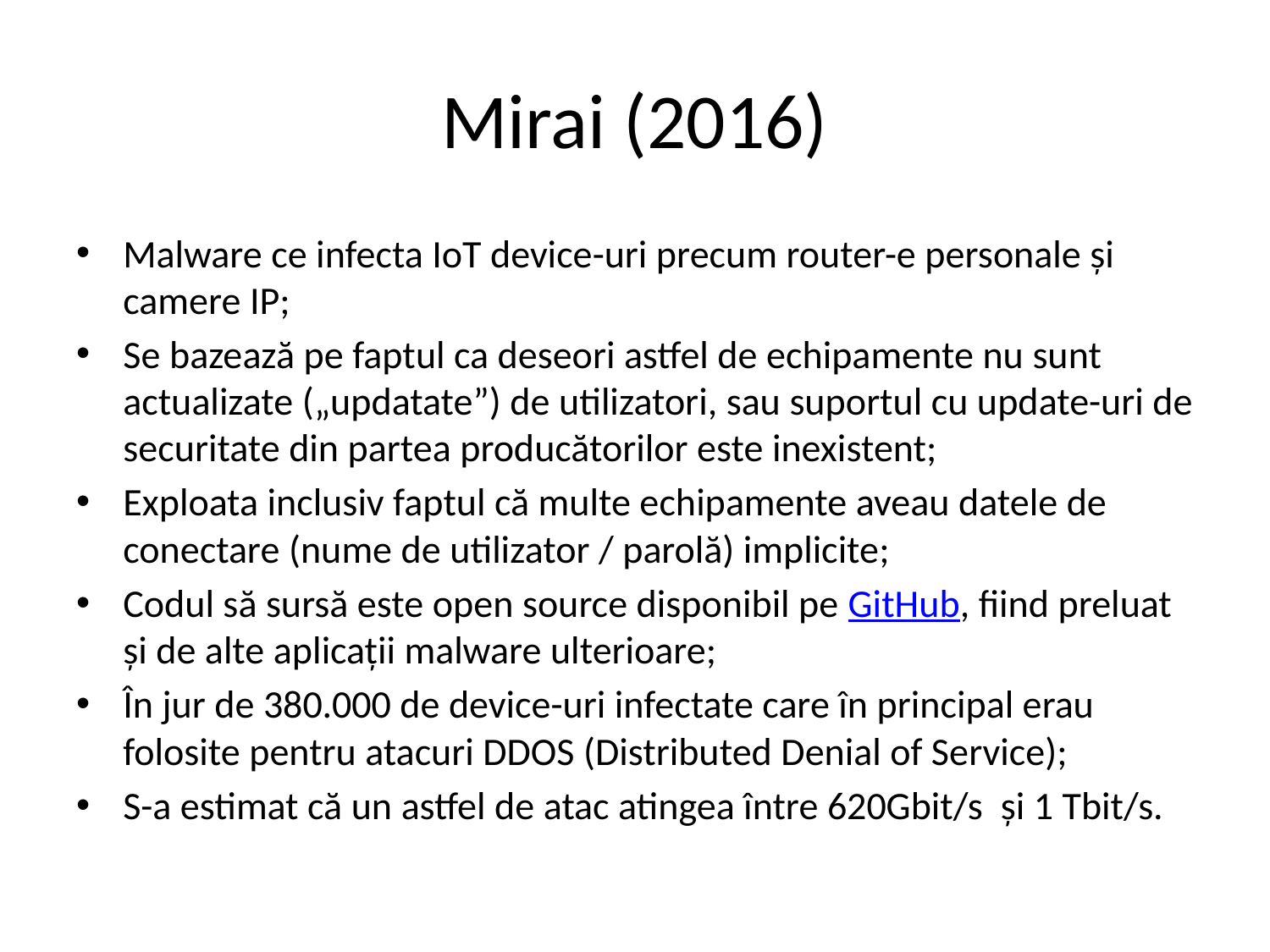

# Mirai (2016)
Malware ce infecta IoT device-uri precum router-e personale și camere IP;
Se bazează pe faptul ca deseori astfel de echipamente nu sunt actualizate („updatate”) de utilizatori, sau suportul cu update-uri de securitate din partea producătorilor este inexistent;
Exploata inclusiv faptul că multe echipamente aveau datele de conectare (nume de utilizator / parolă) implicite;
Codul să sursă este open source disponibil pe GitHub, fiind preluat și de alte aplicații malware ulterioare;
În jur de 380.000 de device-uri infectate care în principal erau folosite pentru atacuri DDOS (Distributed Denial of Service);
S-a estimat că un astfel de atac atingea între 620Gbit/s  și 1 Tbit/s.